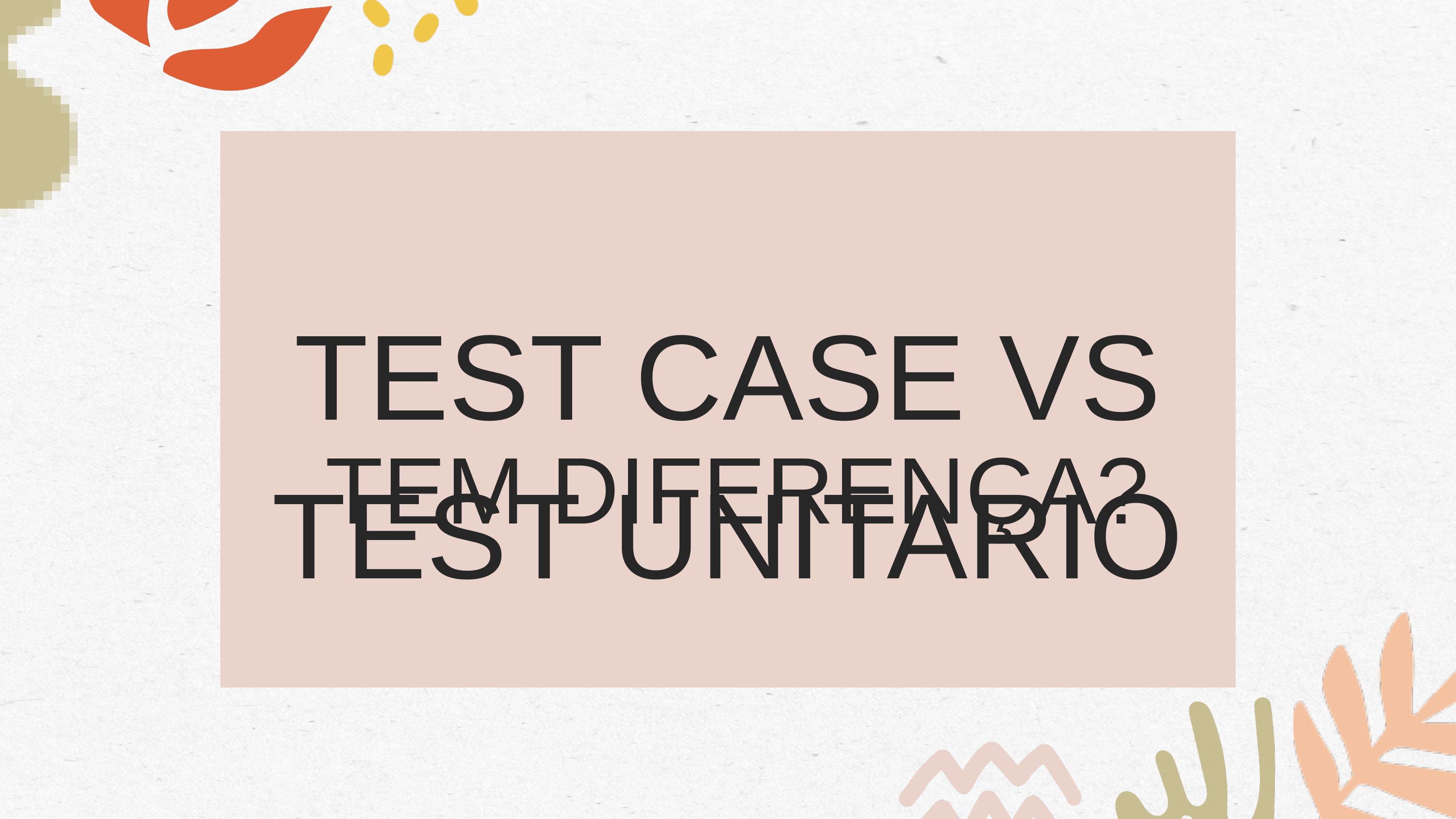

TEST CASE VS TEST UNITARIO
TEM DIFERENÇA?